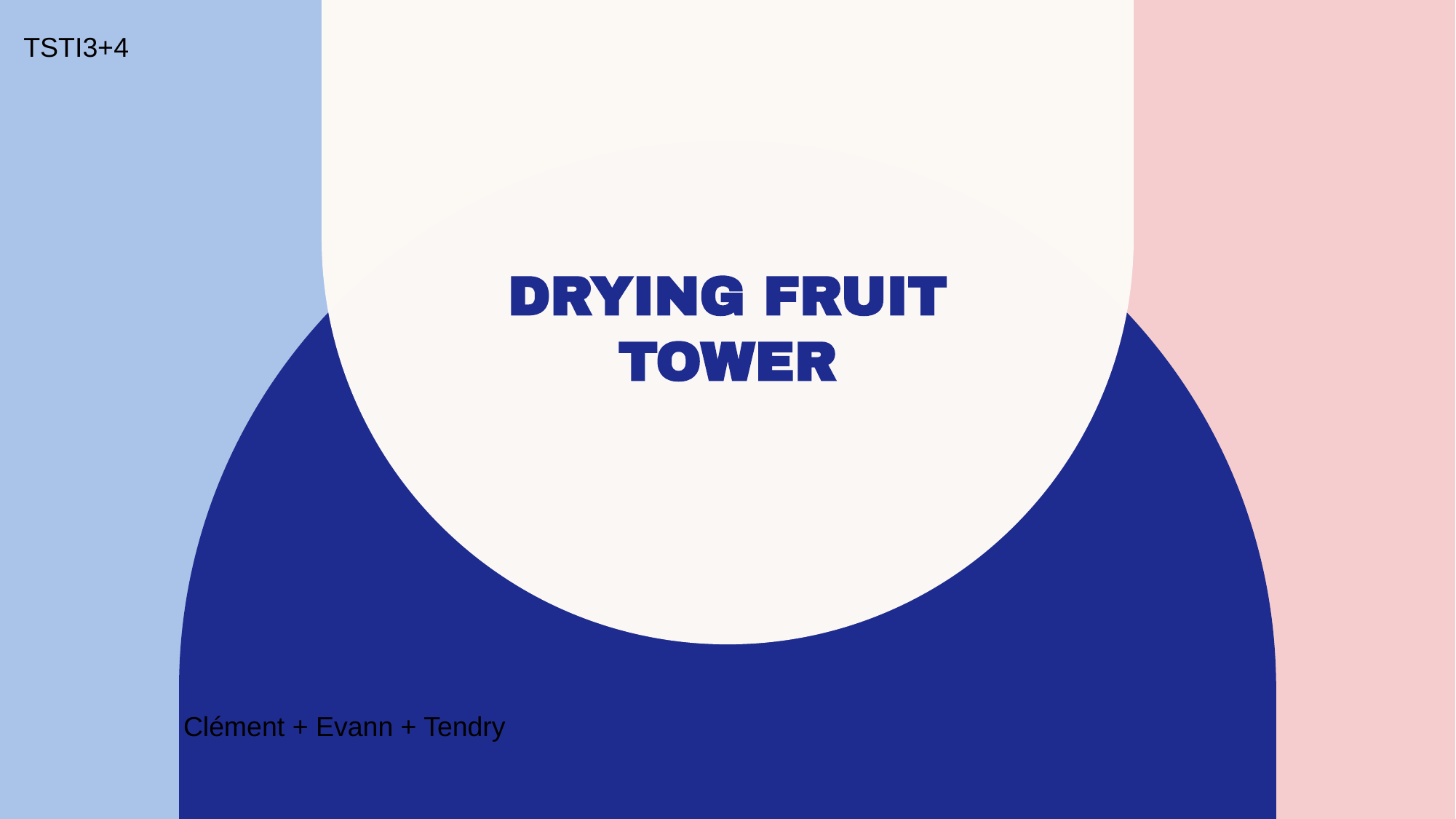

TSTI3+4
# Drying fruit tower
Clément + Evann + Tendry